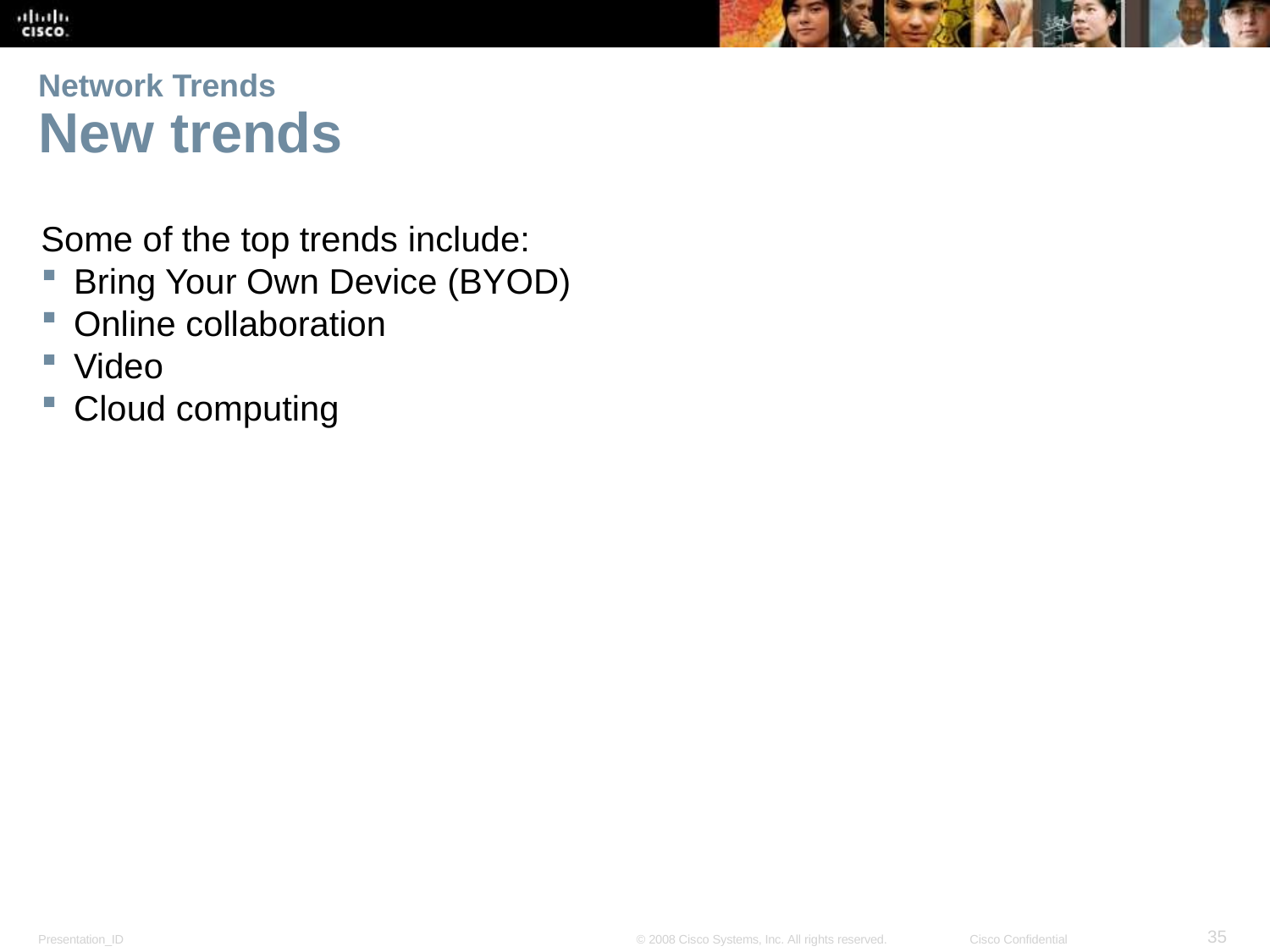

Network Trends
New trends
Some of the top trends include:
Bring Your Own Device (BYOD)
Online collaboration
Video
Cloud computing
35
Presentation_ID
© 2008 Cisco Systems, Inc. All rights reserved.
Cisco Confidential